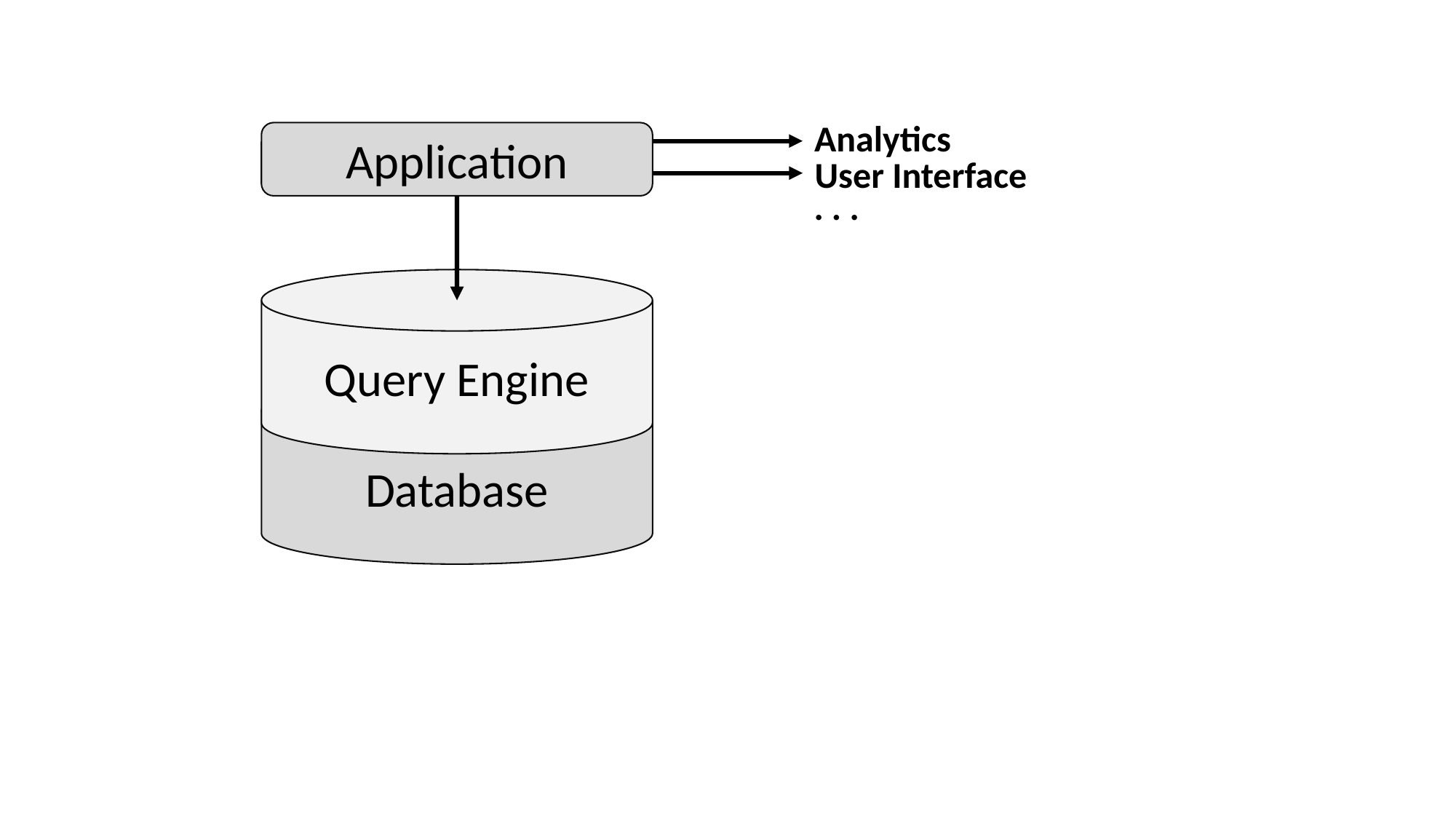

Analytics
Application
User Interface
. . .
Query Engine
Database